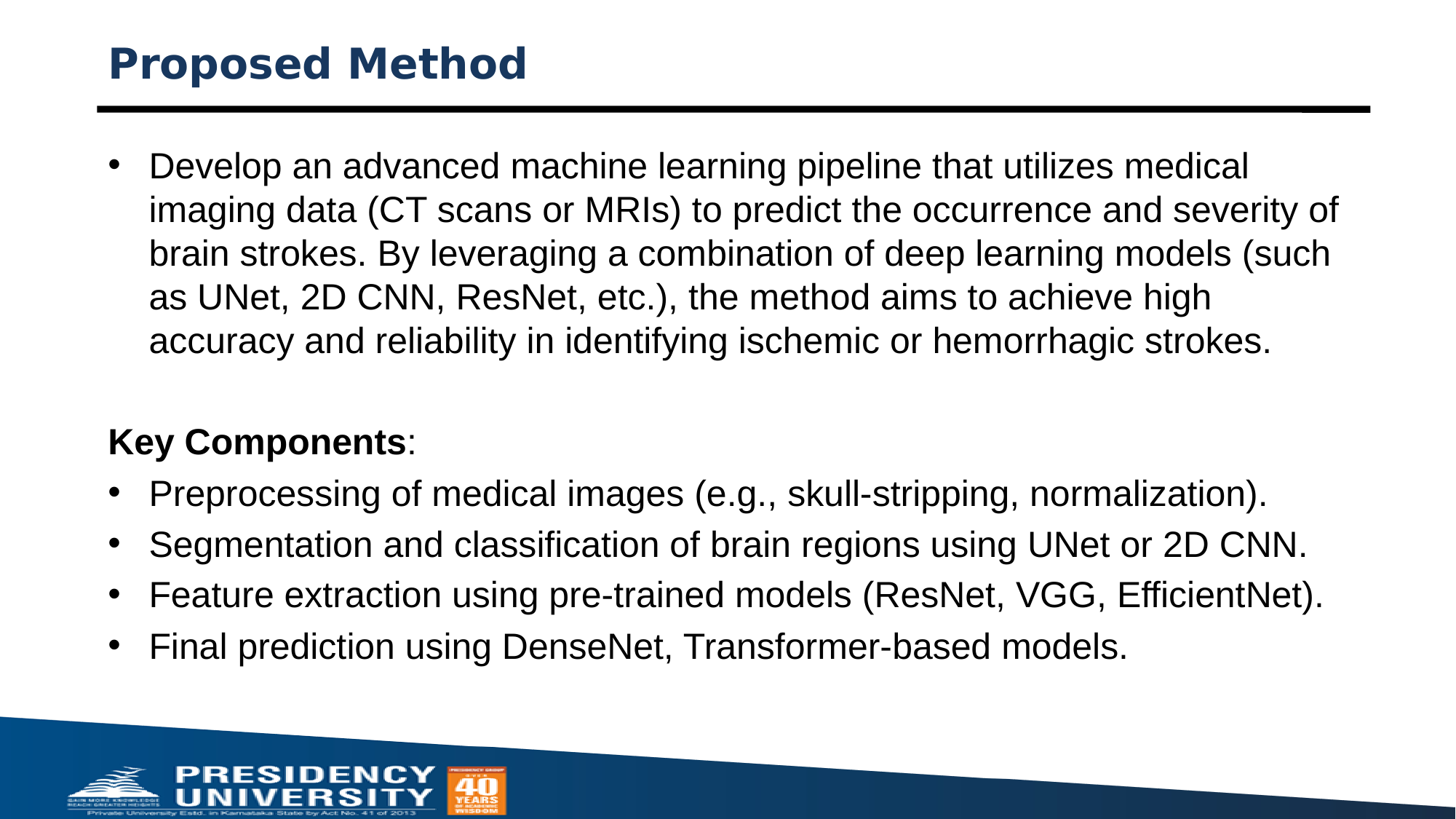

# Proposed Method
Develop an advanced machine learning pipeline that utilizes medical imaging data (CT scans or MRIs) to predict the occurrence and severity of brain strokes. By leveraging a combination of deep learning models (such as UNet, 2D CNN, ResNet, etc.), the method aims to achieve high accuracy and reliability in identifying ischemic or hemorrhagic strokes.

Key Components:
Preprocessing of medical images (e.g., skull-stripping, normalization).
Segmentation and classification of brain regions using UNet or 2D CNN.
Feature extraction using pre-trained models (ResNet, VGG, EfficientNet).
Final prediction using DenseNet, Transformer-based models.